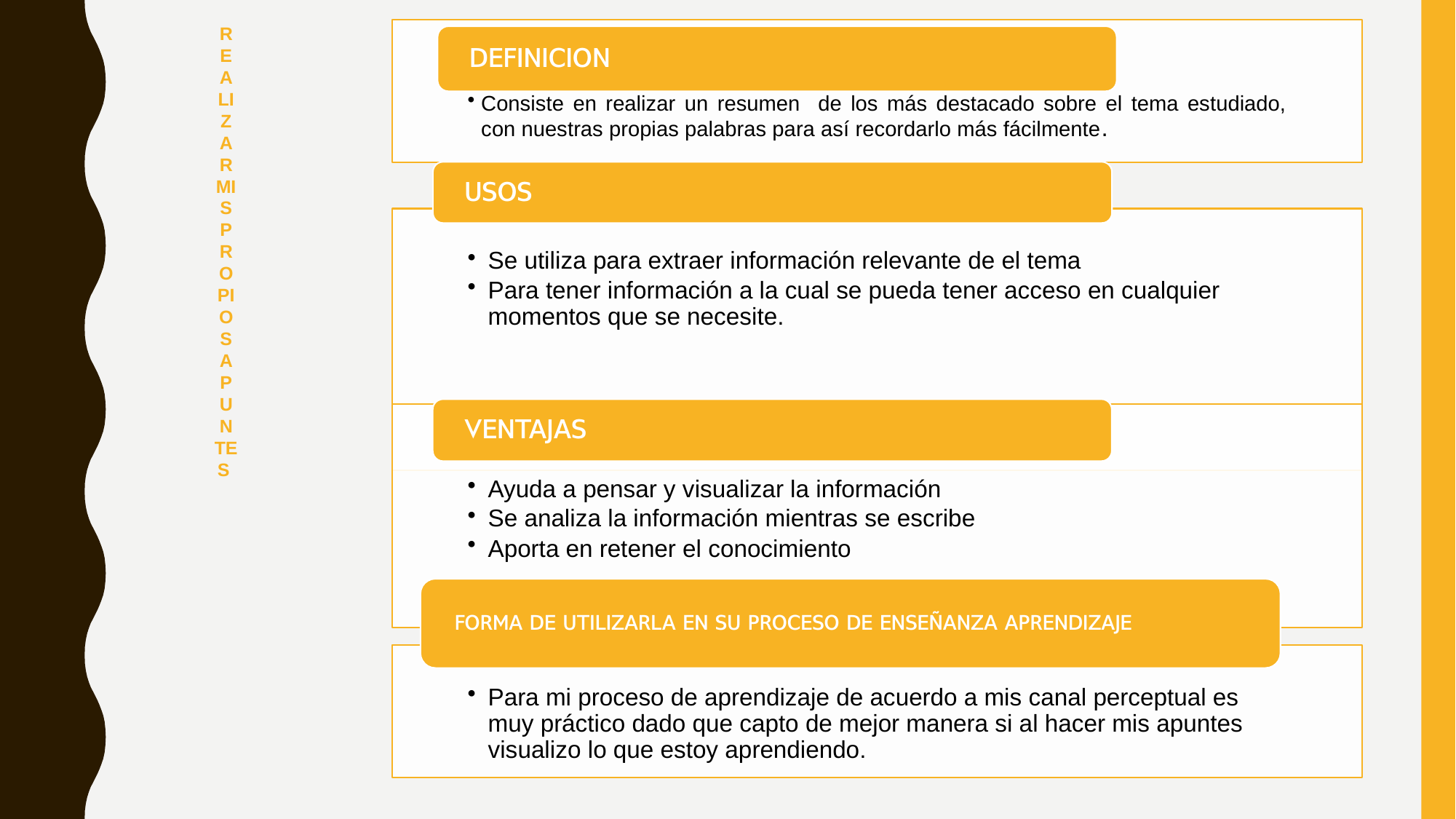

Consiste en realizar un resumen  de los más destacado sobre el tema estudiado, con nuestras propias palabras para así recordarlo más fácilmente.
DEFINICION
Se utiliza para extraer información relevante de el tema
Para tener información a la cual se pueda tener acceso en cualquier momentos que se necesite.

USOS

Ayuda a pensar y visualizar la información
Se analiza la información mientras se escribe
Aporta en retener el conocimiento
VENTAJAS
Para mi proceso de aprendizaje de acuerdo a mis canal perceptual es muy práctico dado que capto de mejor manera si al hacer mis apuntes visualizo lo que estoy aprendiendo.
FORMA DE UTILIZARLA EN SU PROCESO DE ENSEÑANZA APRENDIZAJE
REALIZAR MIS PROPIOS APUNTES